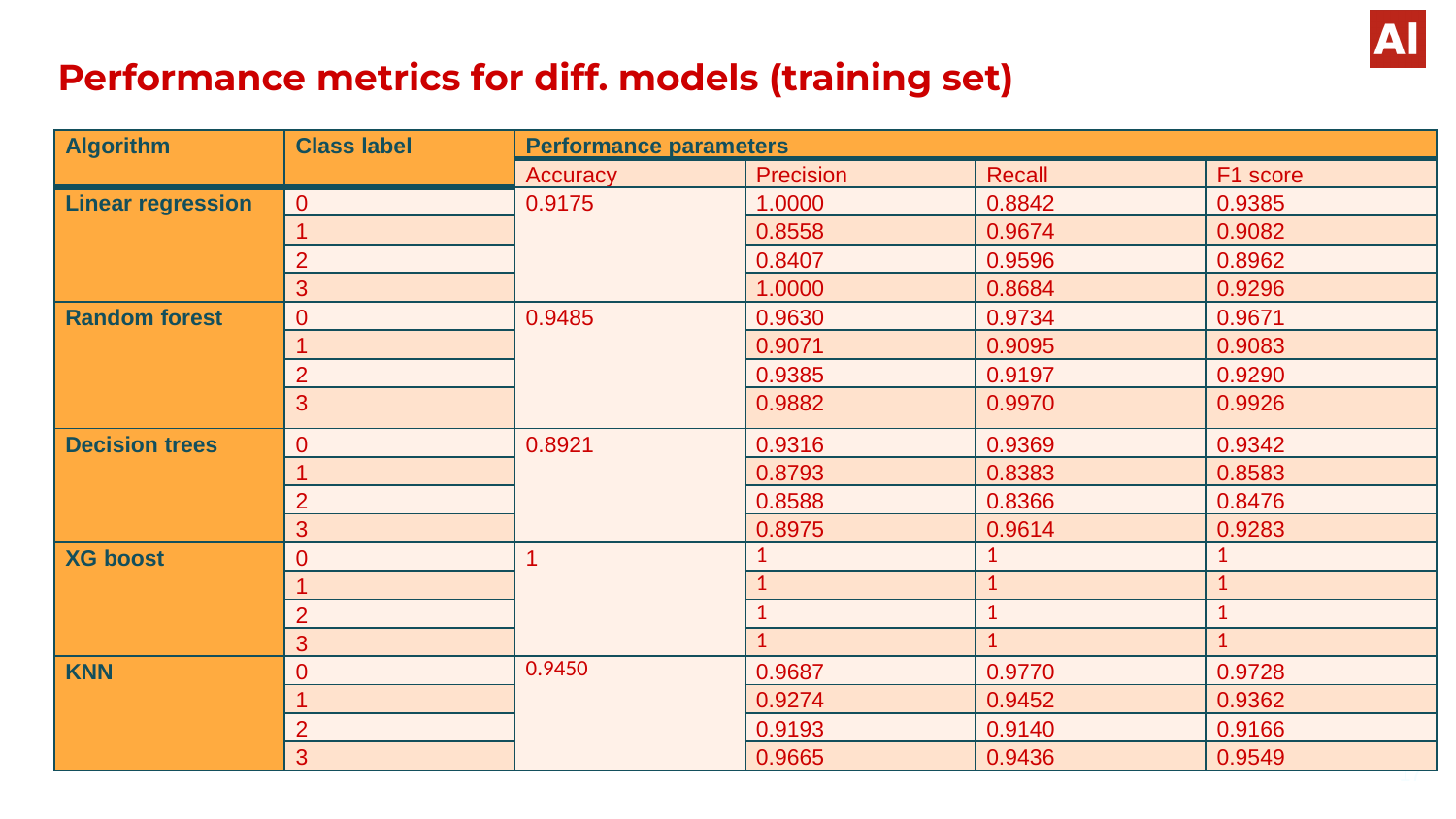

# Performance metrics for diff. models (training set)
| Algorithm | Class label | Performance parameters |  |  |  |
| --- | --- | --- | --- | --- | --- |
|  |  | Accuracy | Precision | Recall | F1 score |
| Linear regression | 0 | 0.9175 | 1.0000 | 0.8842 | 0.9385 |
|  | 1 |  | 0.8558 | 0.9674 | 0.9082 |
|  | 2 |  | 0.8407 | 0.9596 | 0.8962 |
|  | 3 |  | 1.0000 | 0.8684 | 0.9296 |
| Random forest | 0 | 0.9485 | 0.9630 | 0.9734 | 0.9671 |
|  | 1 |  | 0.9071 | 0.9095 | 0.9083 |
|  | 2 |  | 0.9385 | 0.9197 | 0.9290 |
|  | 3 |  | 0.9882 | 0.9970 | 0.9926 |
| Decision trees | 0 | 0.8921 | 0.9316 | 0.9369 | 0.9342 |
|  | 1 |  | 0.8793 | 0.8383 | 0.8583 |
|  | 2 |  | 0.8588 | 0.8366 | 0.8476 |
|  | 3 |  | 0.8975 | 0.9614 | 0.9283 |
| XG boost | 0 | 1 | 1 | 1 | 1 |
|  | 1 |  | 1 | 1 | 1 |
|  | 2 |  | 1 | 1 | 1 |
|  | 3 |  | 1 | 1 | 1 |
| KNN | 0 | 0.9450 | 0.9687 | 0.9770 | 0.9728 |
|  | 1 |  | 0.9274 | 0.9452 | 0.9362 |
|  | 2 |  | 0.9193 | 0.9140 | 0.9166 |
|  | 3 |  | 0.9665 | 0.9436 | 0.9549 |

17